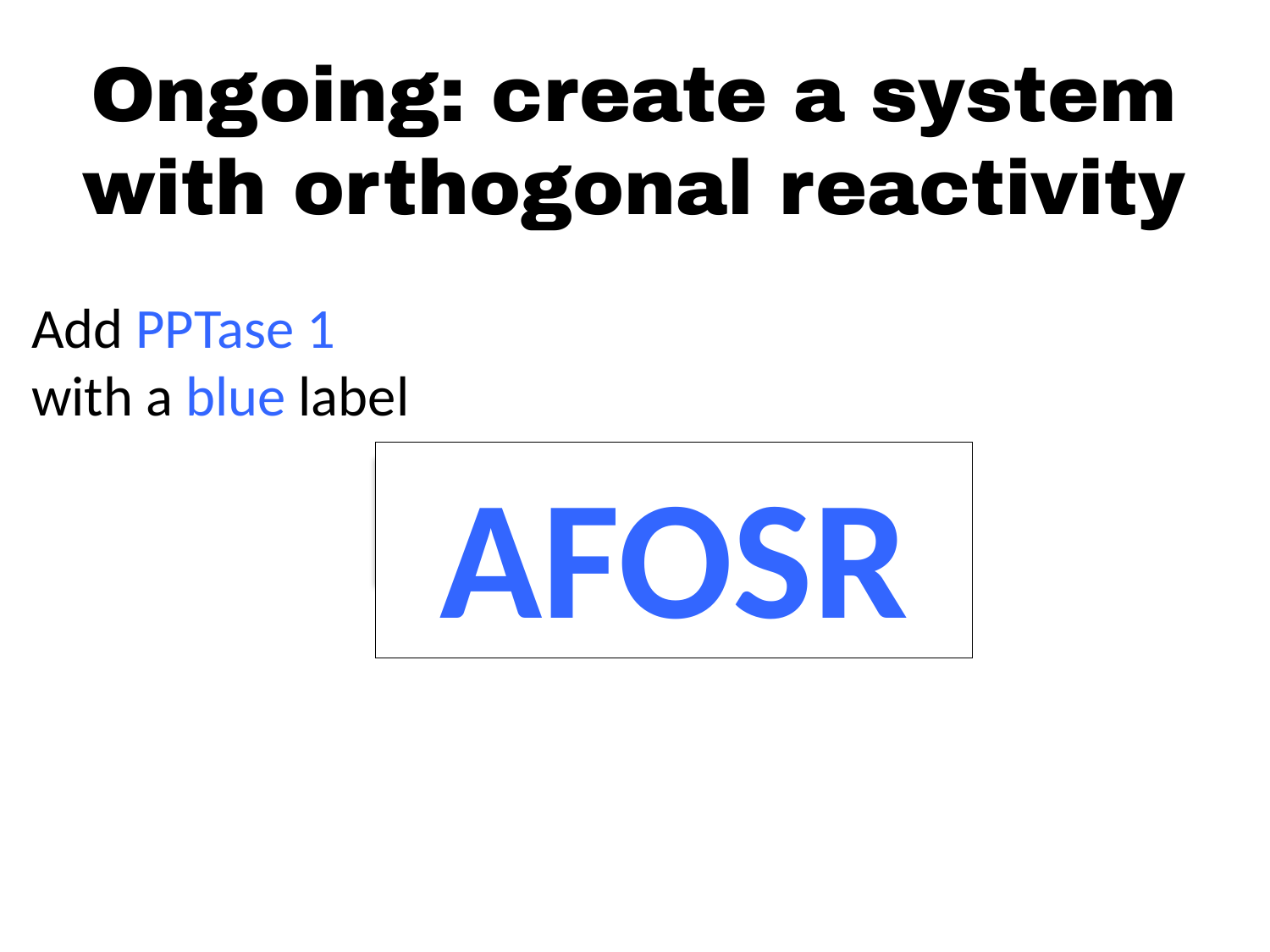

# Ongoing: create a system with orthogonal reactivity
Add PPTase 1 with a blue label
AFOSR
AFOSR